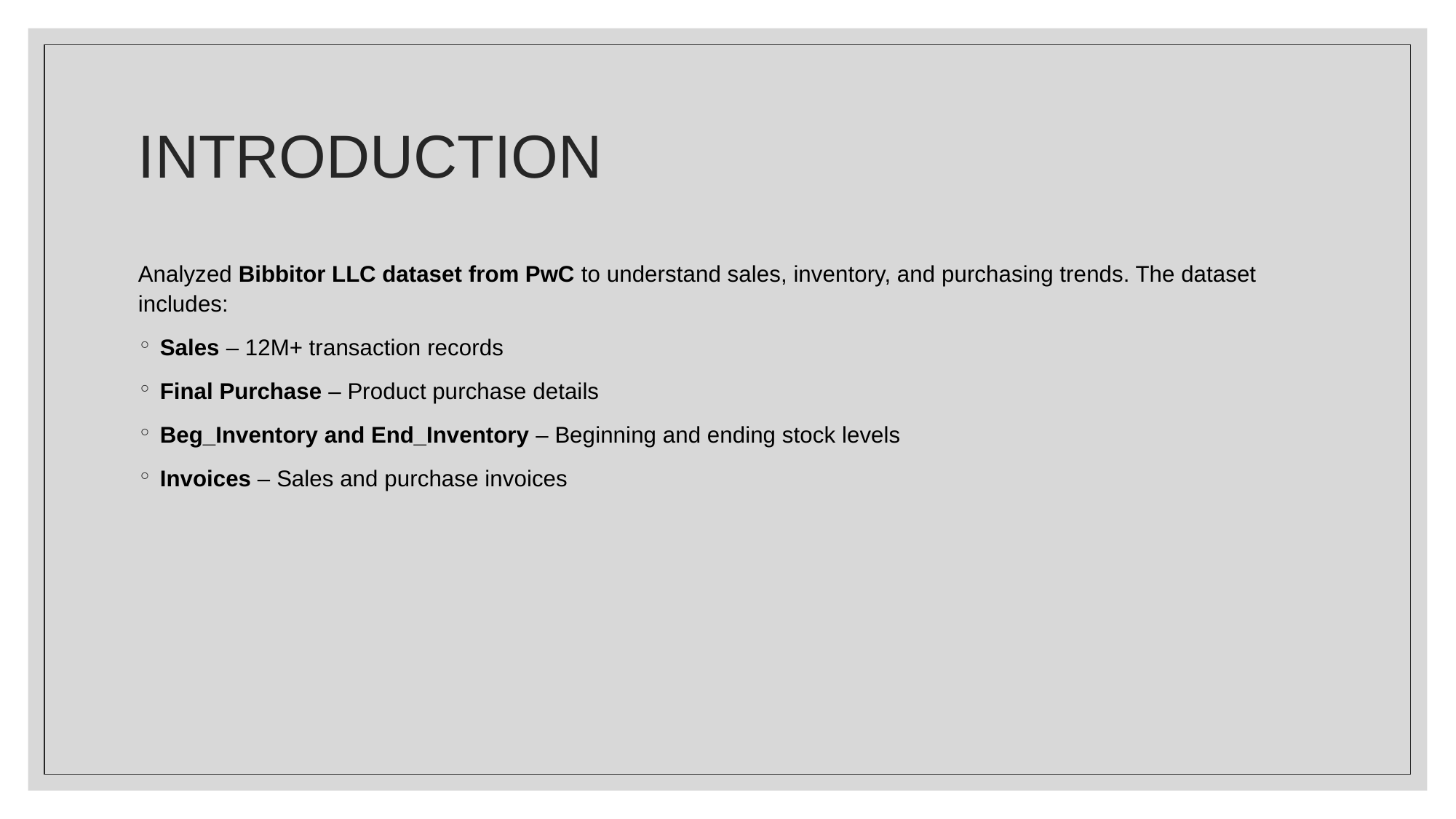

# INTRODUCTION
Analyzed Bibbitor LLC dataset from PwC to understand sales, inventory, and purchasing trends. The dataset includes:
Sales – 12M+ transaction records
Final Purchase – Product purchase details
Beg_Inventory and End_Inventory – Beginning and ending stock levels
Invoices – Sales and purchase invoices